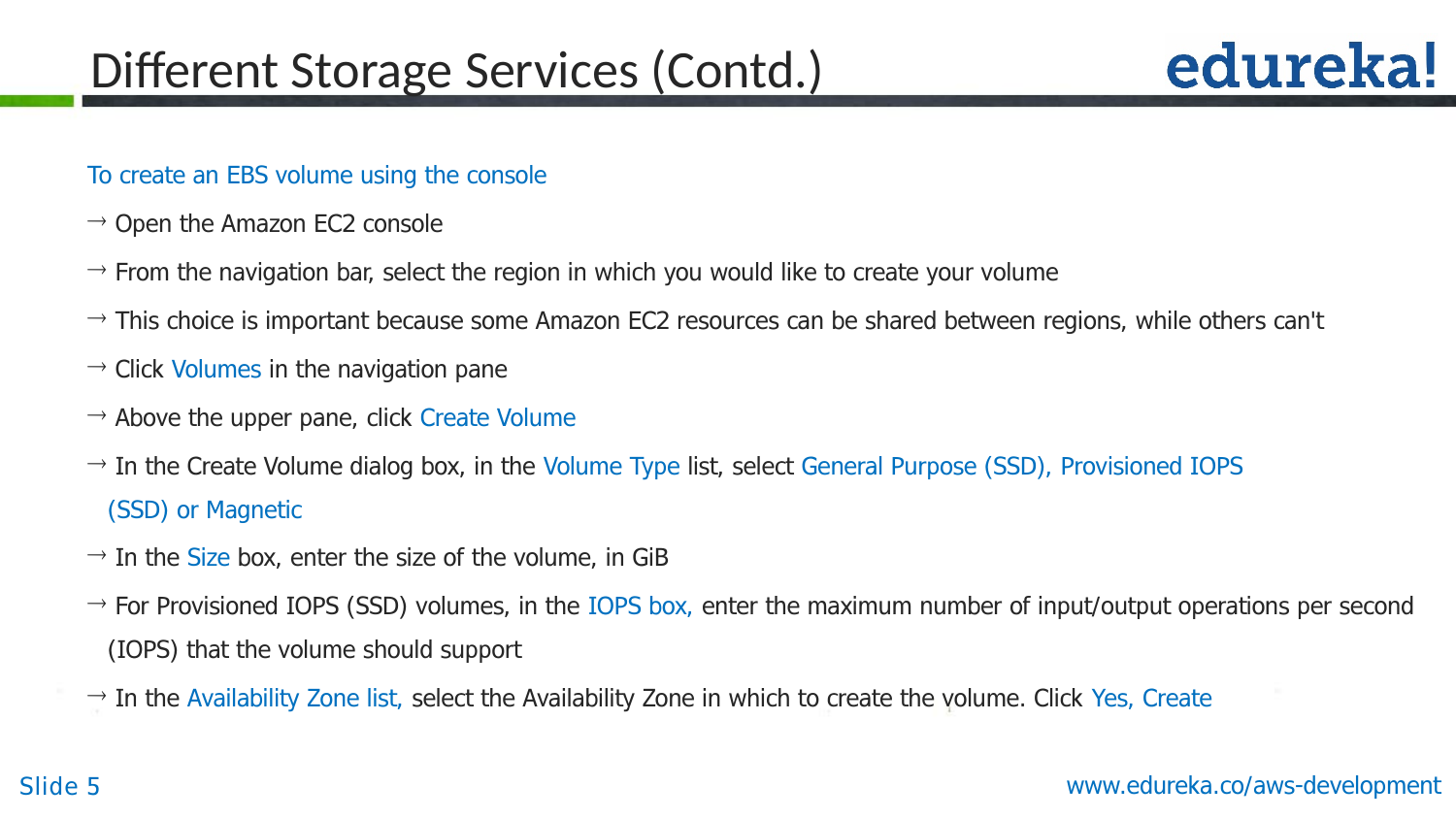

# Different Storage Services (Contd.)
To create an EBS volume using the console
 Open the Amazon EC2 console
 From the navigation bar, select the region in which you would like to create your volume
 This choice is important because some Amazon EC2 resources can be shared between regions, while others can't
 Click Volumes in the navigation pane
 Above the upper pane, click Create Volume
 In the Create Volume dialog box, in the Volume Type list, select General Purpose (SSD), Provisioned IOPS (SSD) or Magnetic
 In the Size box, enter the size of the volume, in GiB
 For Provisioned IOPS (SSD) volumes, in the IOPS box, enter the maximum number of input/output operations per second (IOPS) that the volume should support
 In the Availability Zone list, select the Availability Zone in which to create the volume. Click Yes, Create